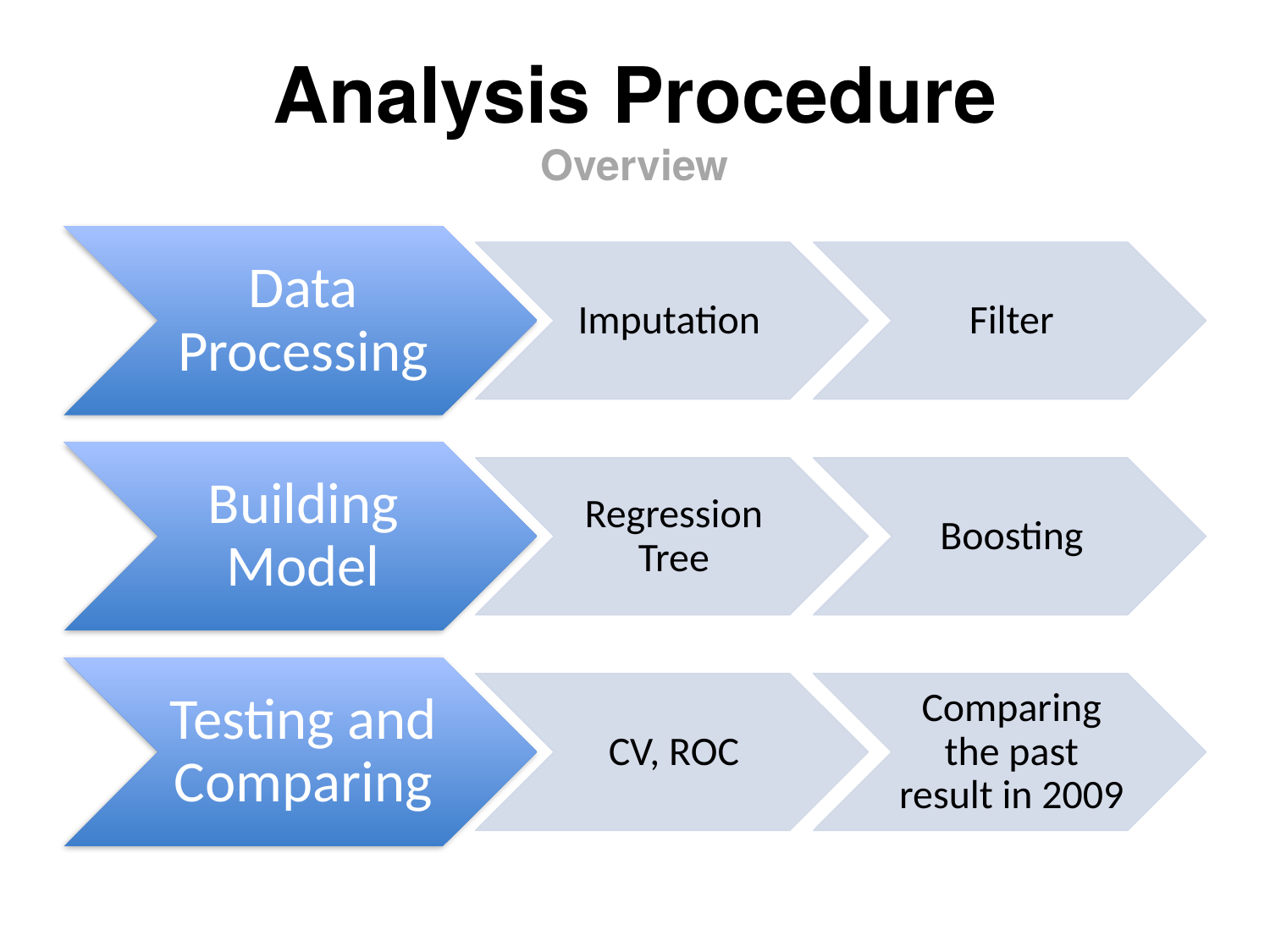

# Analysis Procedure Overview
Data Processing
Imputation
Filter
Building Model
Regression Tree
Boosting
Testing and Comparing
CV, ROC
Comparing the past result in 2009